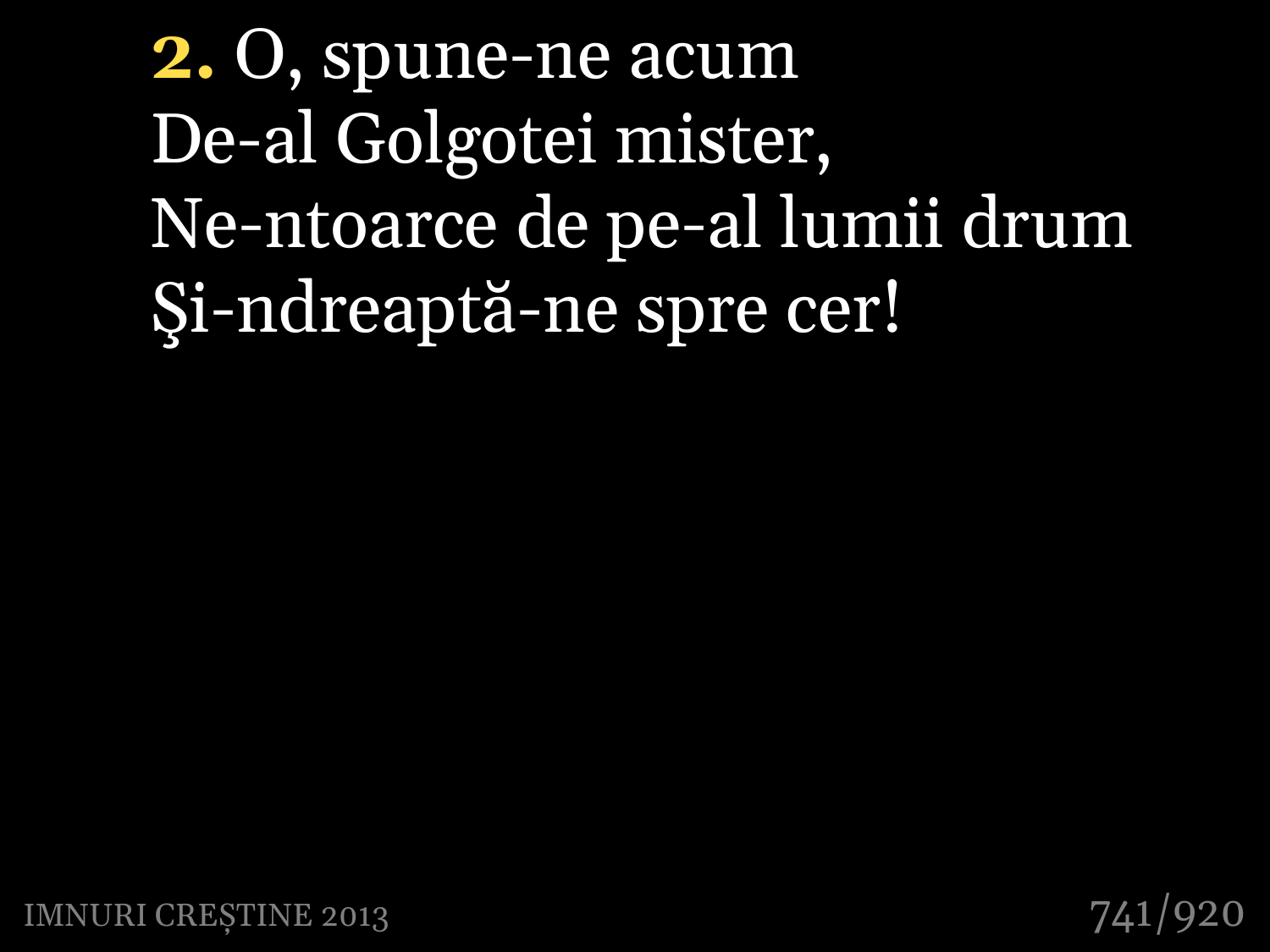

2. O, spune-ne acum
De-al Golgotei mister,
Ne-ntoarce de pe-al lumii drum
Şi-ndreaptă-ne spre cer!
741/920
IMNURI CREȘTINE 2013